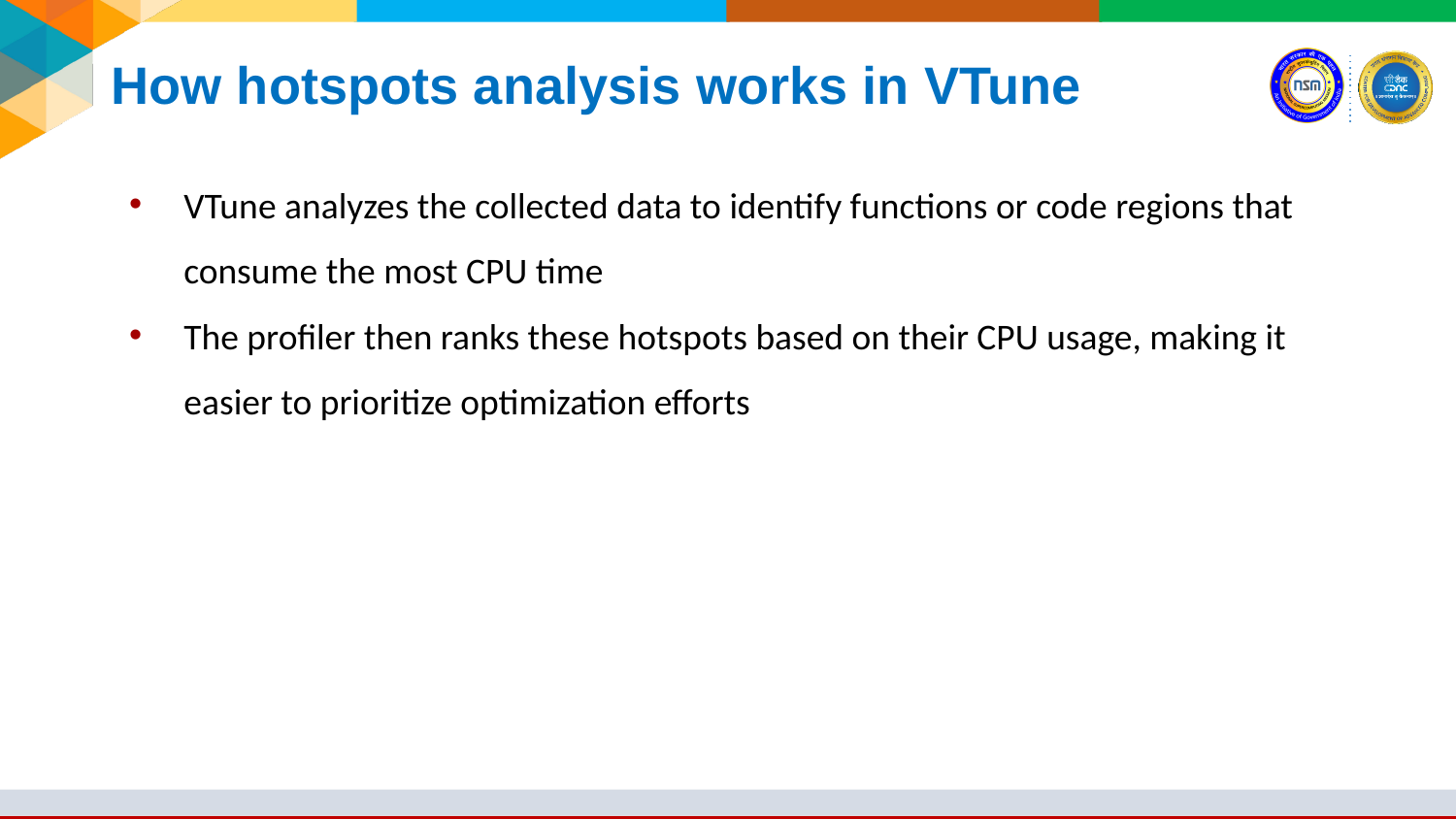

# How hotspots analysis works in VTune
VTune analyzes the collected data to identify functions or code regions that consume the most CPU time
The profiler then ranks these hotspots based on their CPU usage, making it easier to prioritize optimization efforts